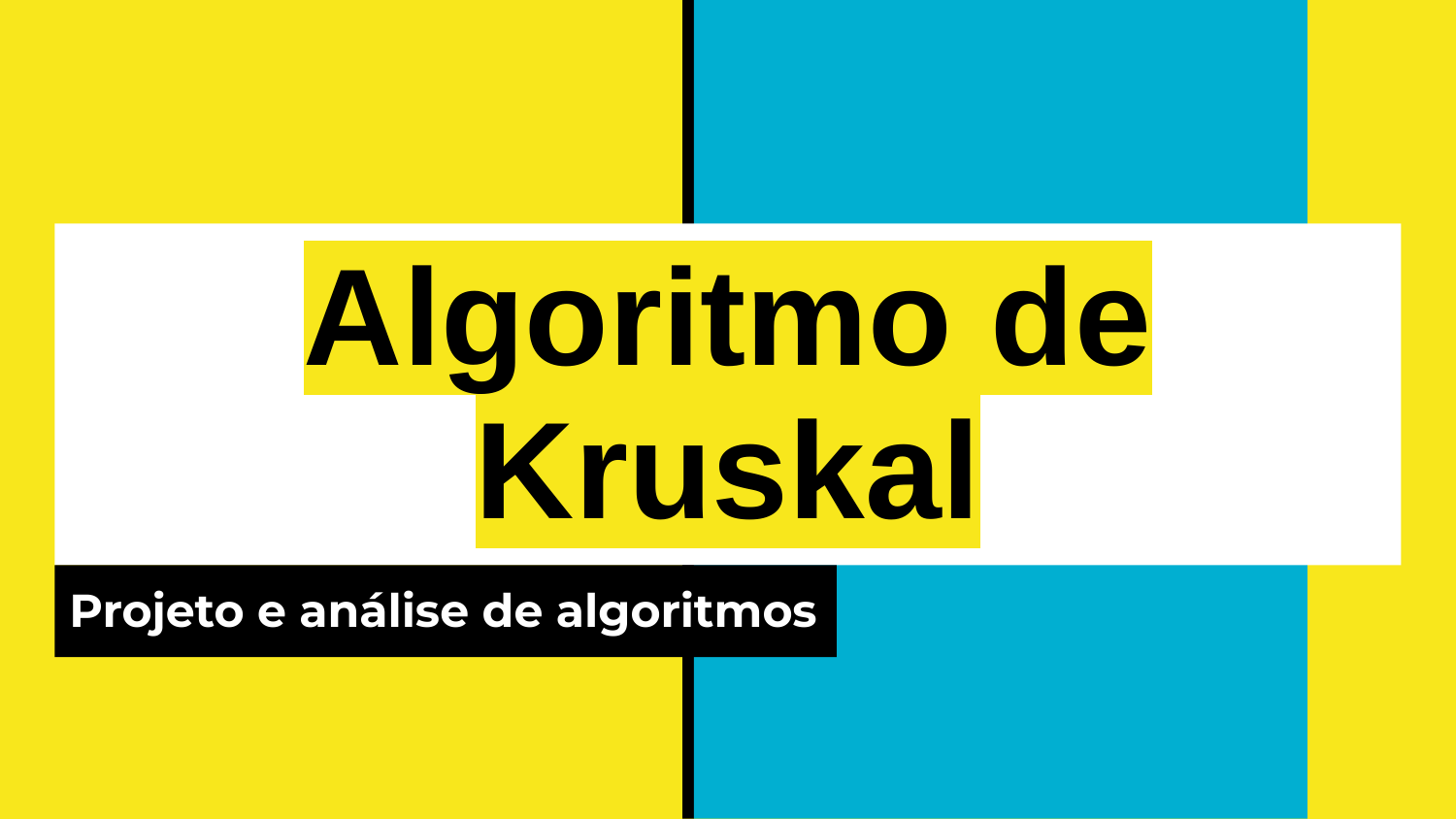

# Algoritmo de Kruskal
Projeto e análise de algoritmos